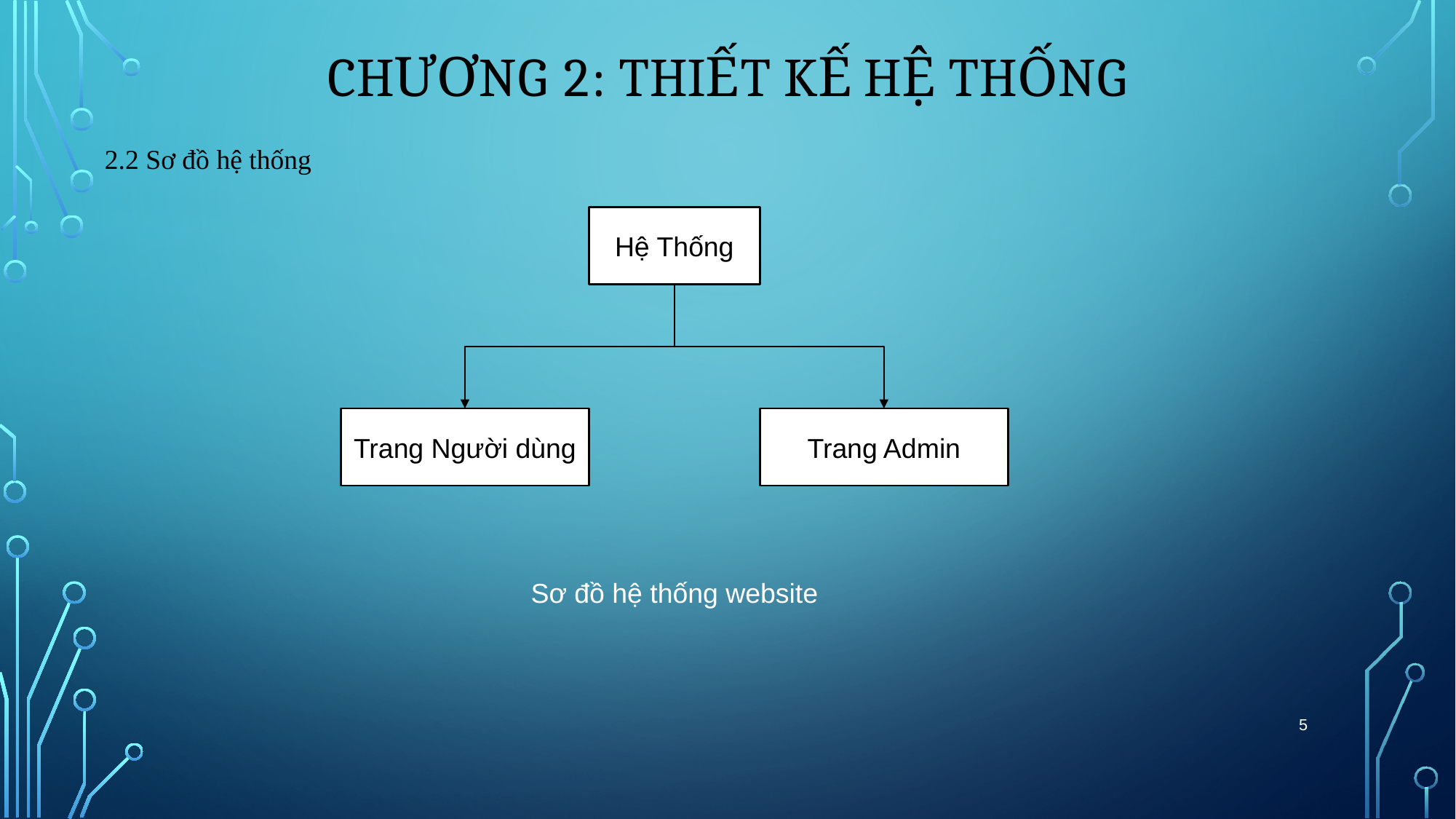

# Chương 2: Thiết kế hệ thống
2.2 Sơ đồ hệ thống
Hệ Thống
Trang Người dùng
Trang Admin
Sơ đồ hệ thống website
5